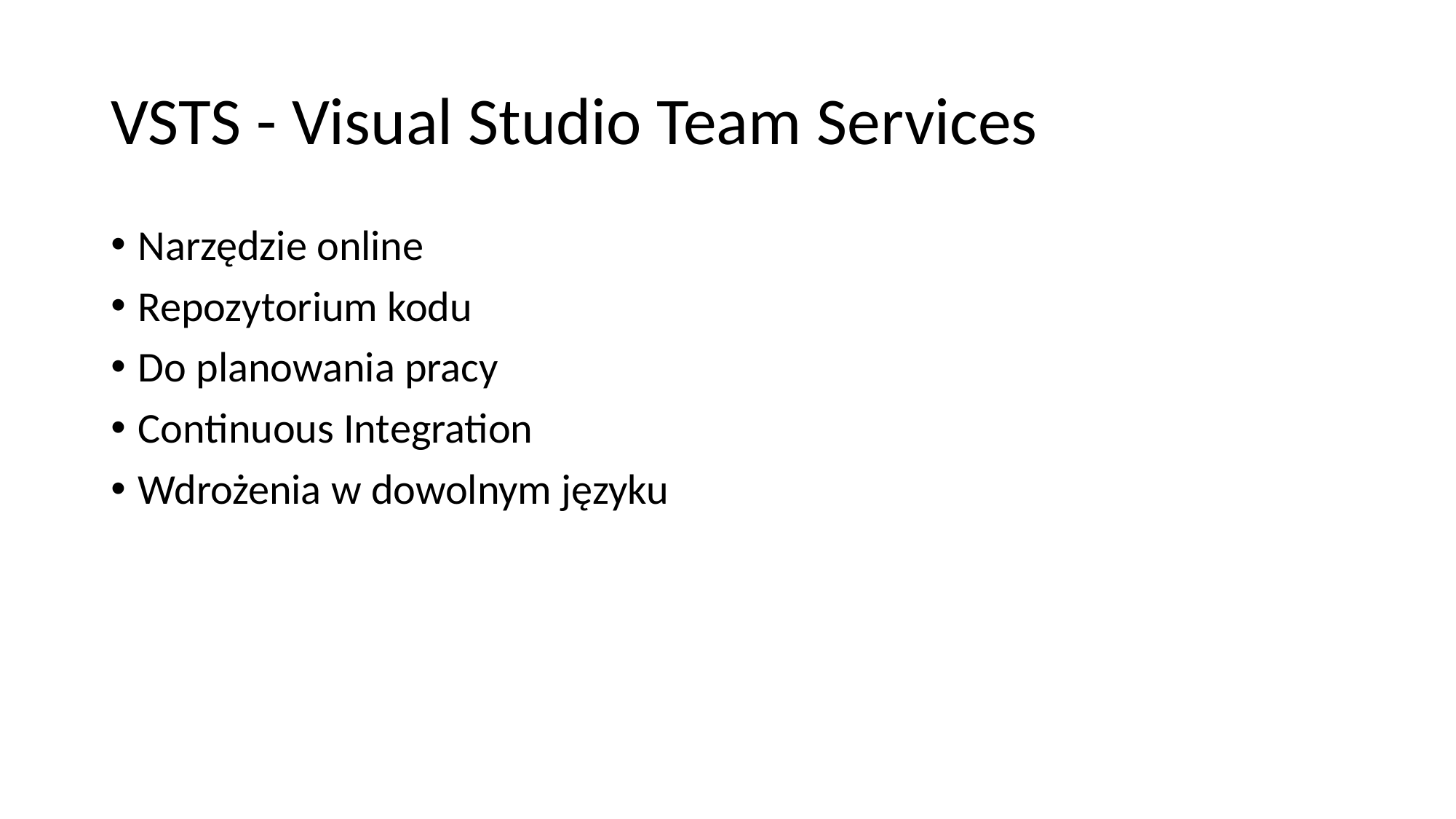

# VSTS - Visual Studio Team Services
Narzędzie online
Repozytorium kodu
Do planowania pracy
Continuous Integration
Wdrożenia w dowolnym języku